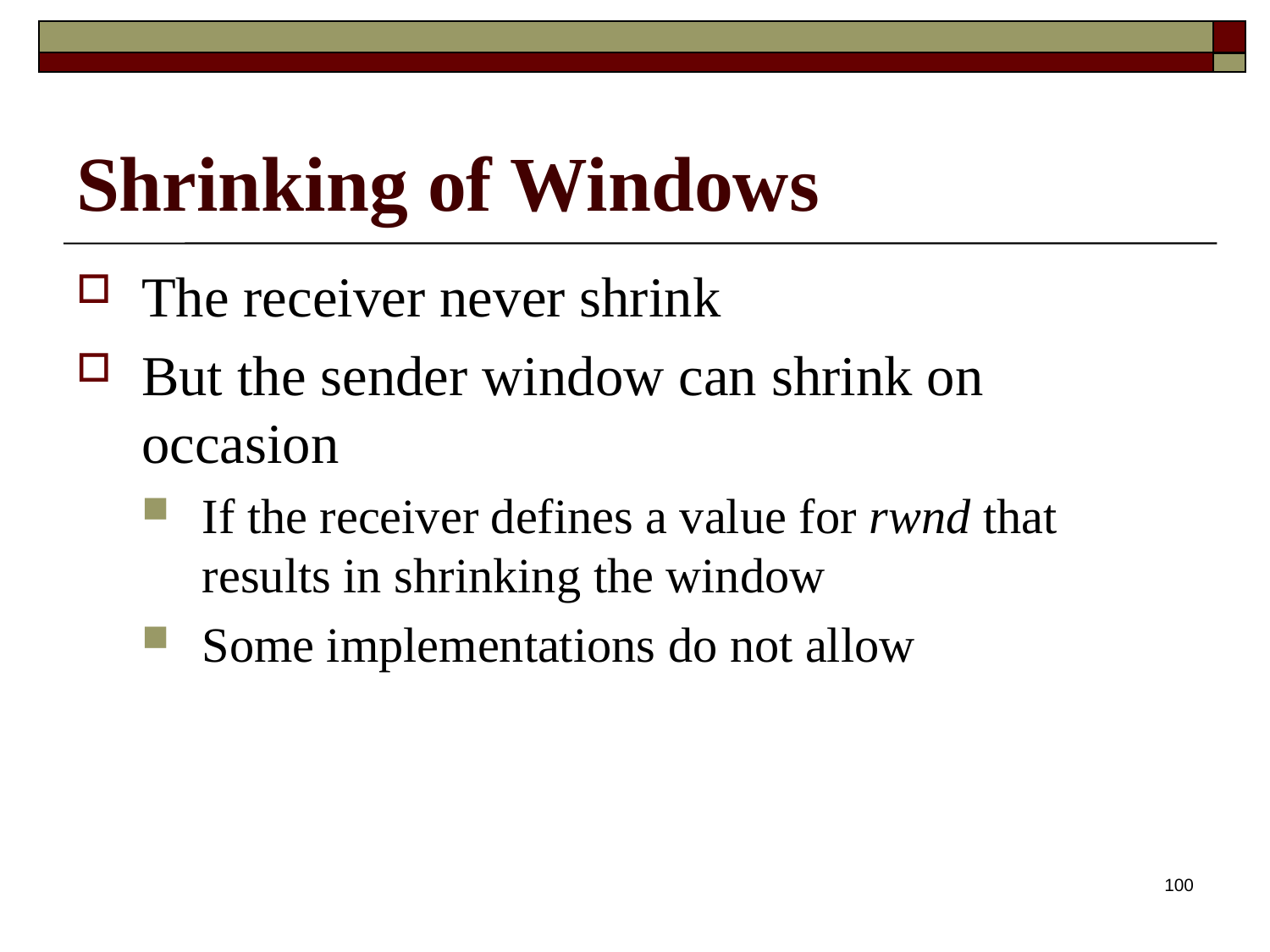

# Shrinking of Windows
The receiver never shrink
But the sender window can shrink on occasion
If the receiver defines a value for rwnd that results in shrinking the window
Some implementations do not allow
100